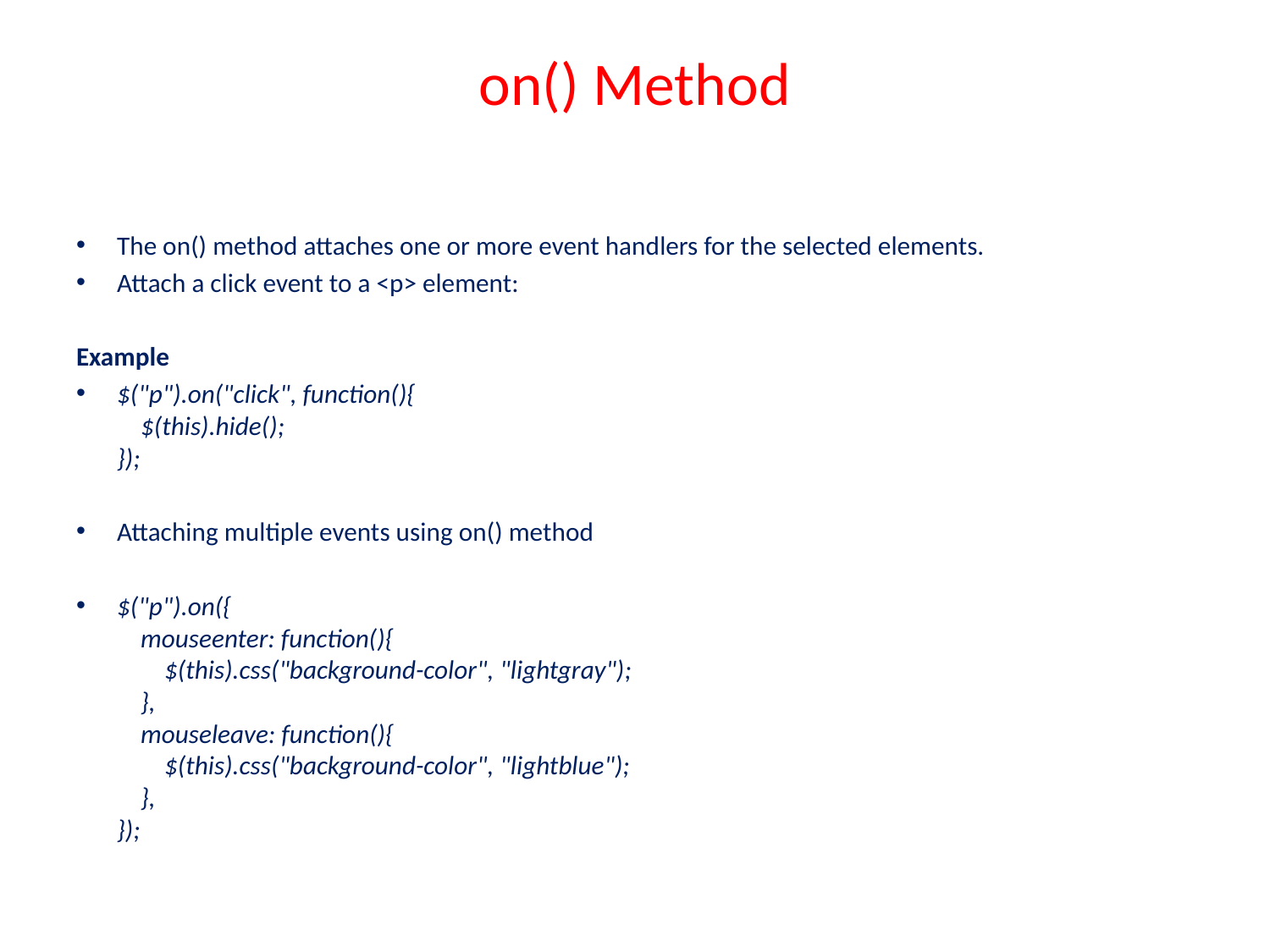

# on() Method
The on() method attaches one or more event handlers for the selected elements.
Attach a click event to a <p> element:

Example
$("p").on("click", function(){
    $(this).hide();
});

Attaching multiple events using on() method

$("p").on({
    mouseenter: function(){
        $(this).css("background-color", "lightgray");
    }, 
    mouseleave: function(){
        $(this).css("background-color", "lightblue");
    }, 
});